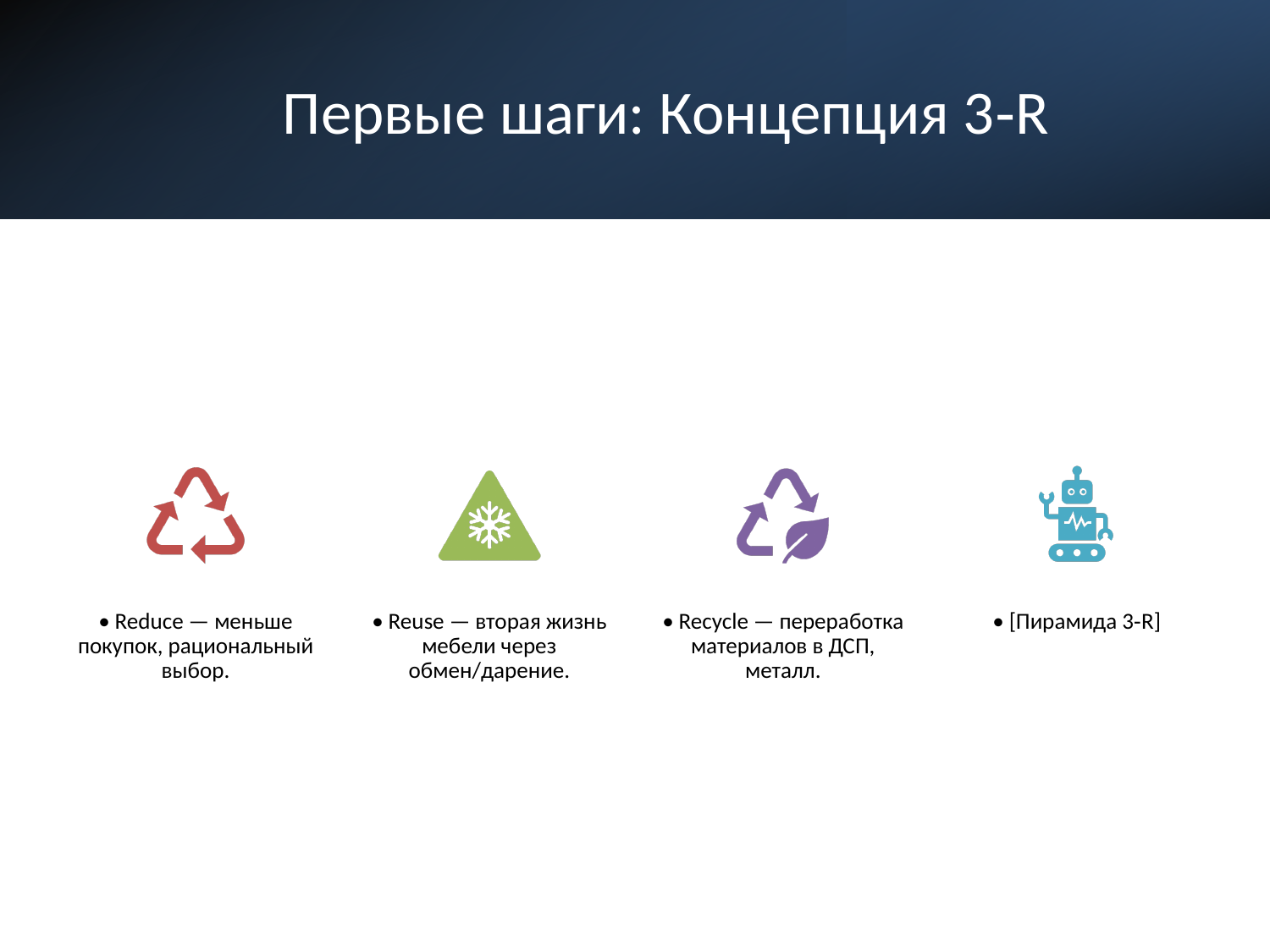

# Первые шаги: Концепция 3‑R
• Reduce — меньше покупок, рациональный выбор.
• Reuse — вторая жизнь мебели через обмен/дарение.
• Recycle — переработка материалов в ДСП, металл.
• [Пирамида 3‑R]